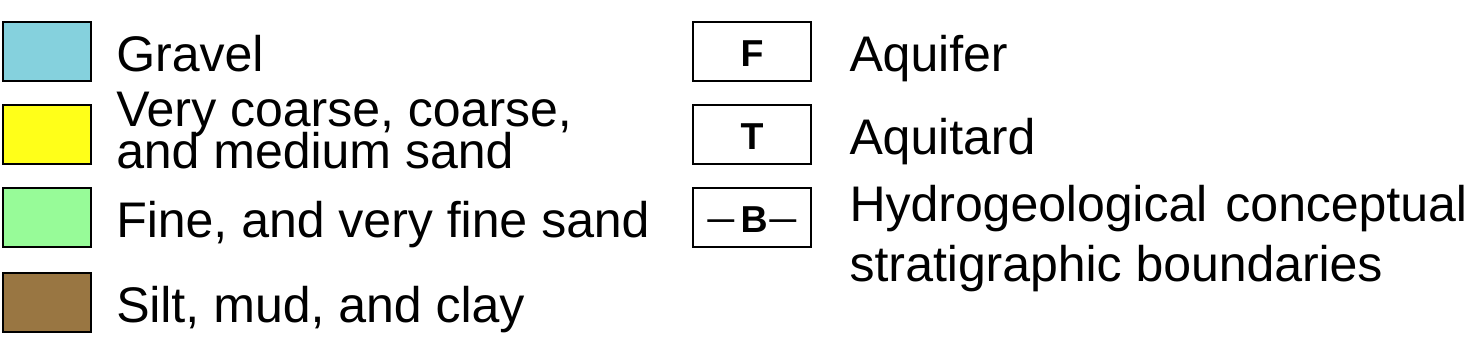

F
Gravel
Aquifer
Very coarse, coarse, and medium sand

T
Aquitard

─ B ─
Hydrogeological conceptual stratigraphic boundaries
Fine, and very fine sand

Silt, mud, and clay